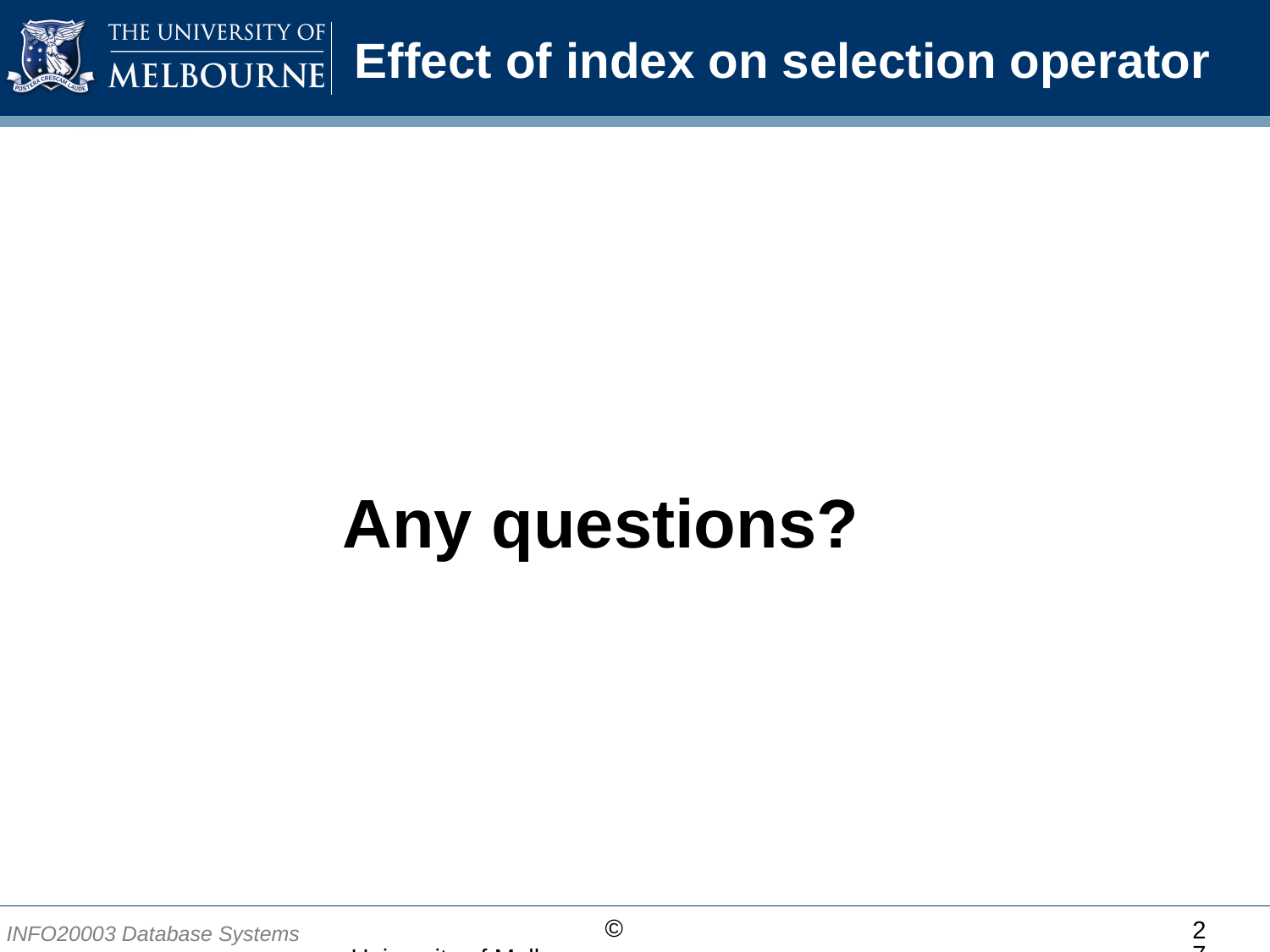

# Effect of index on selection operator
Any questions?
27